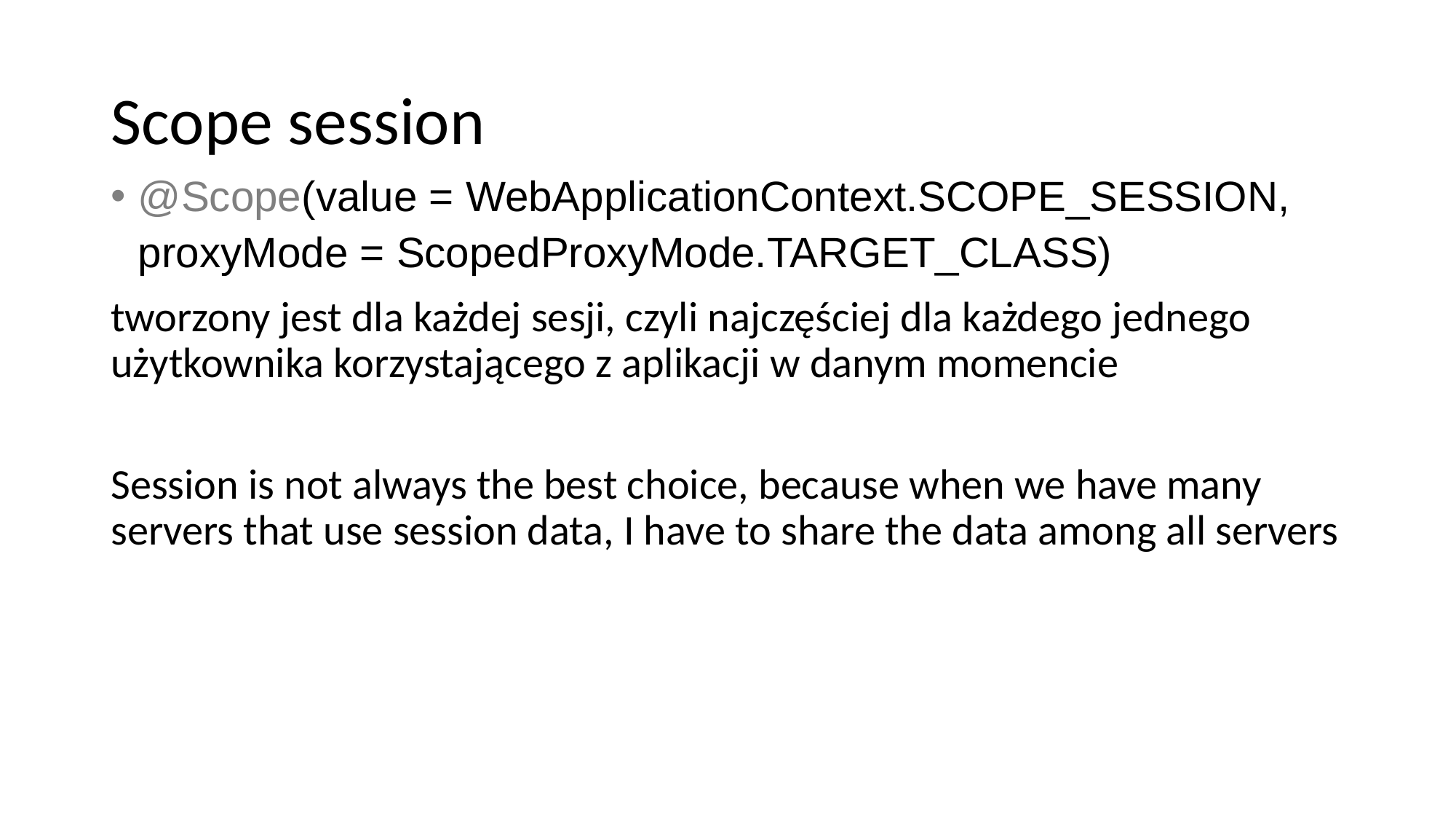

# Scope session
@Scope(value = WebApplicationContext.SCOPE_SESSION, proxyMode = ScopedProxyMode.TARGET_CLASS)
tworzony jest dla każdej sesji, czyli najczęściej dla każdego jednego użytkownika korzystającego z aplikacji w danym momencie

Session is not always the best choice, because when we have many servers that use session data, I have to share the data among all servers